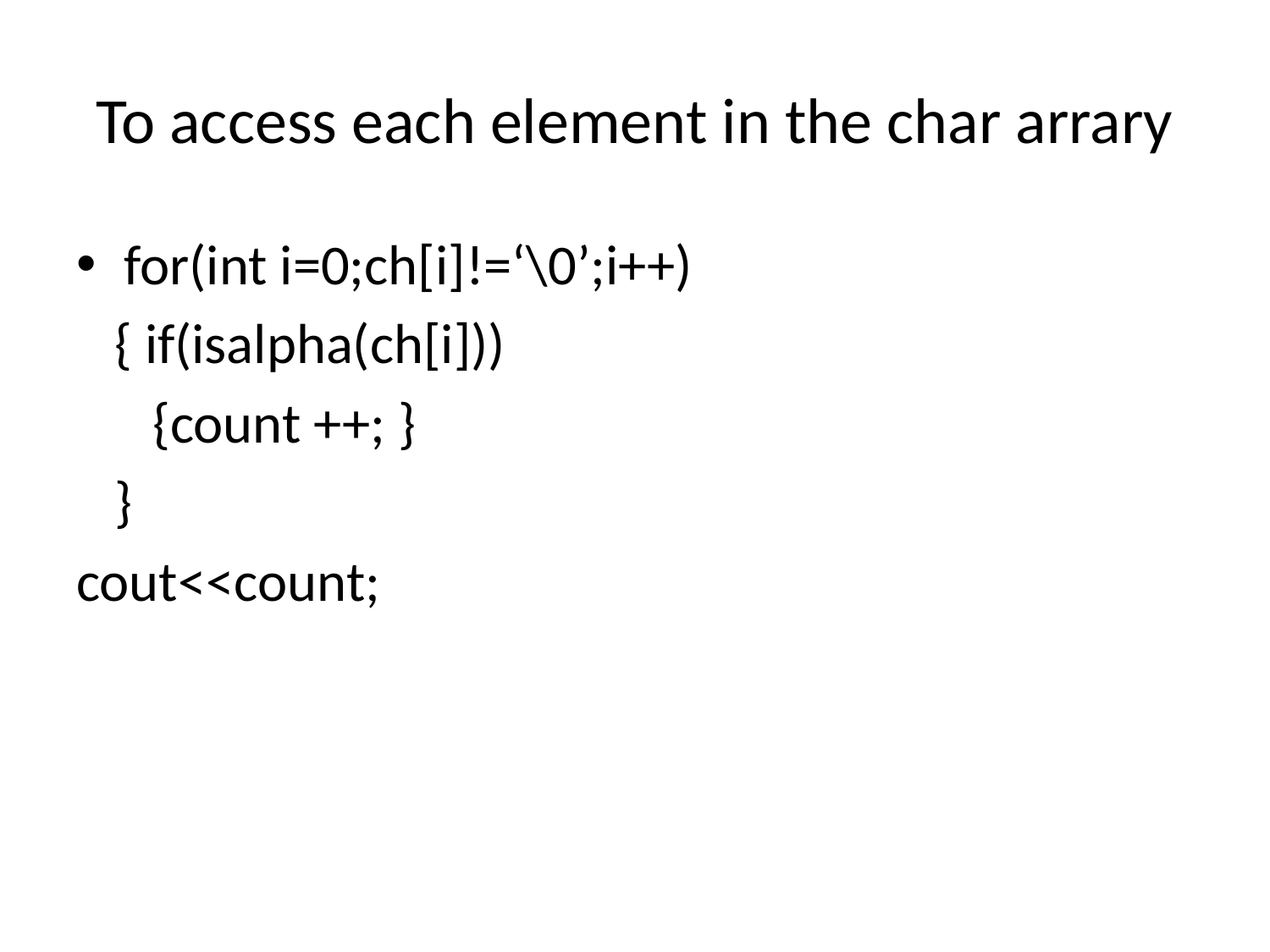

# To access each element in the char arrary
for(int i=0;ch[i]!=‘\0’;i++)
   { if(isalpha(ch[i]))
      {count ++; }
   }
cout<<count;